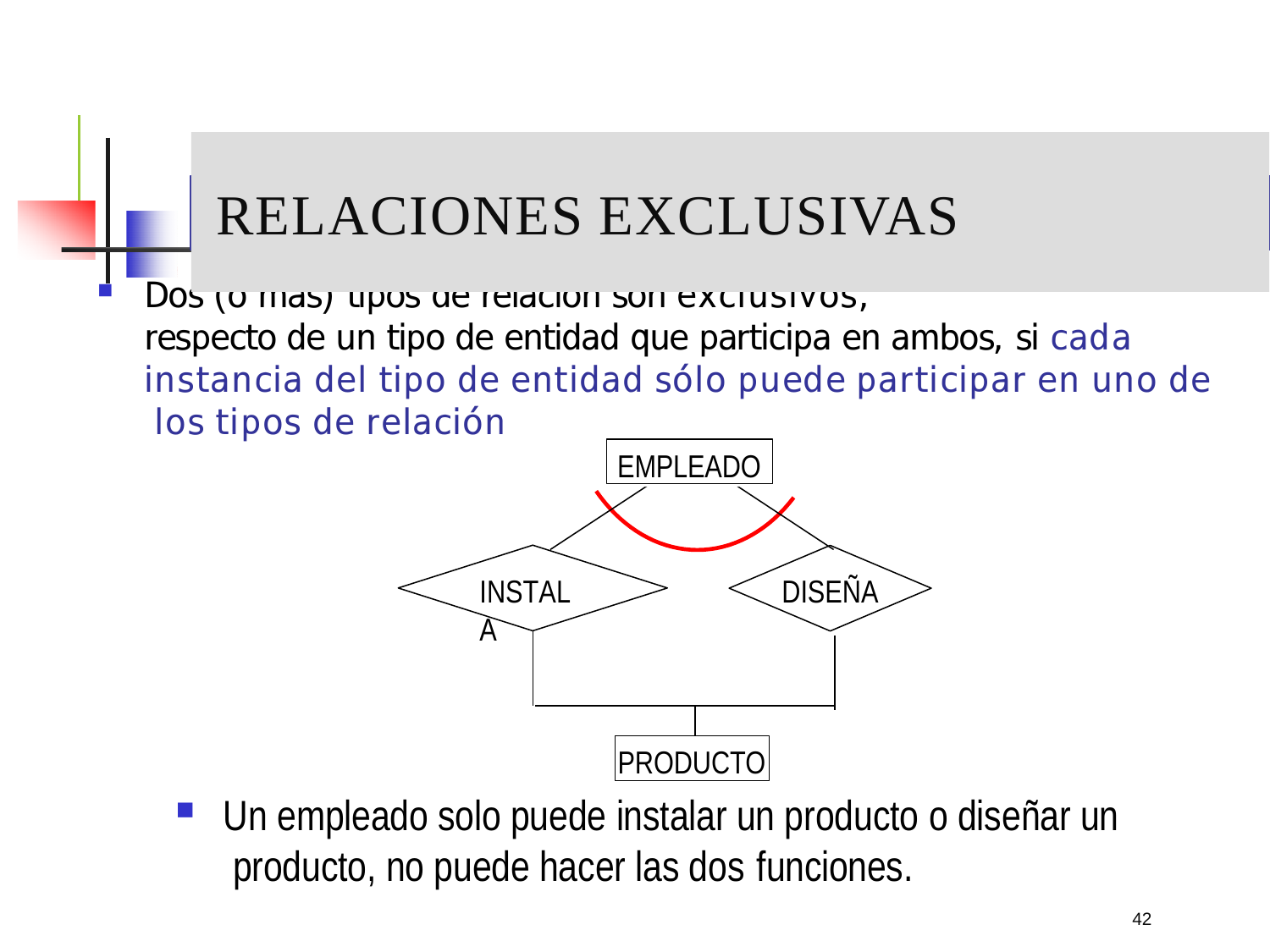

# Relaciones Exclusivas

Dos (o más) tipos de relación son exclusivos,
respecto de un tipo de entidad que participa en ambos, si cada  instancia del tipo de entidad sólo puede participar en uno de  los tipos de relación

EMPLEADO

INSTALA
DISEÑA

PRODUCTO
Un empleado solo puede instalar un producto o diseñar un  producto, no puede hacer las dos funciones.
42